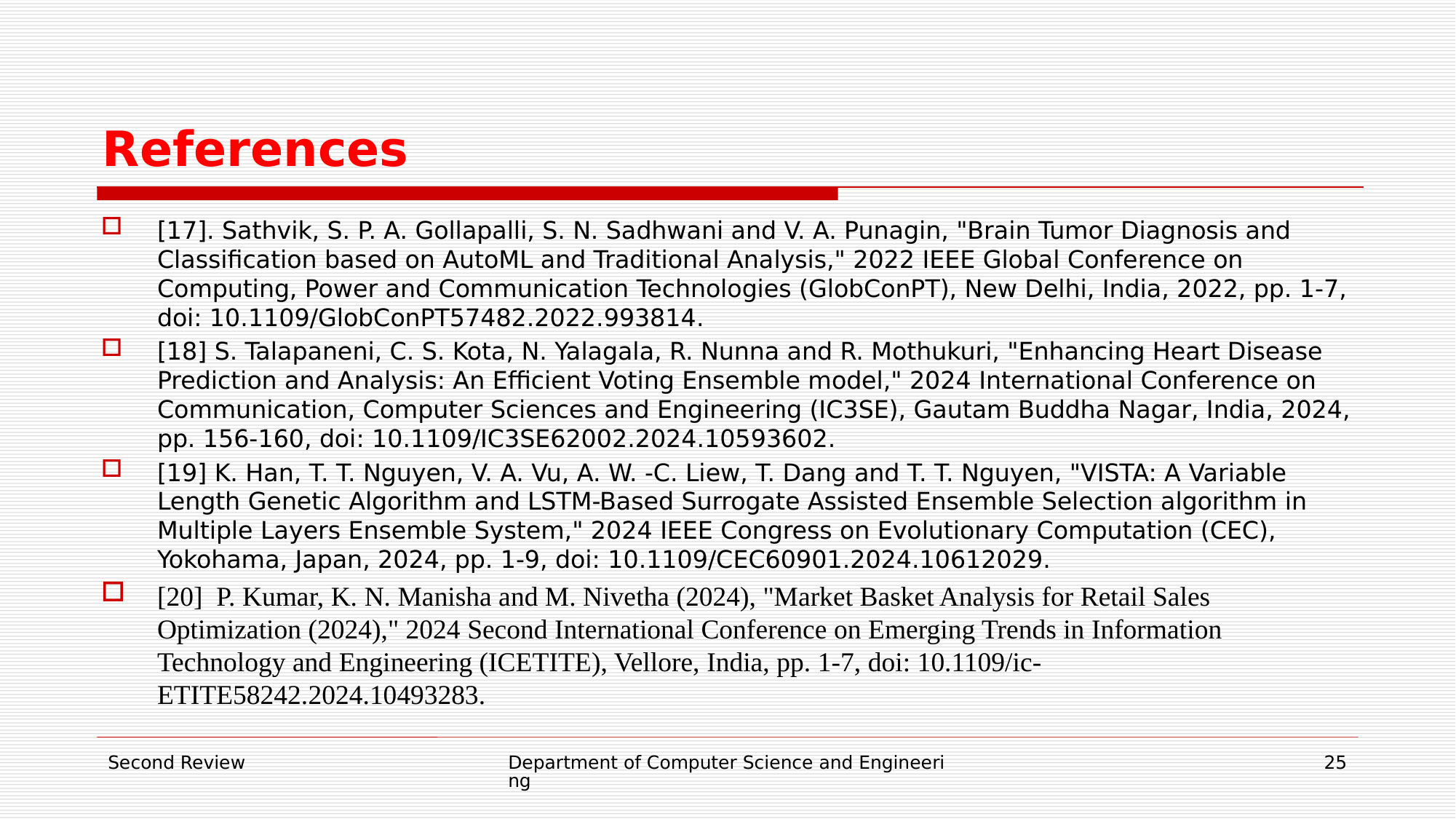

# References
[17]. Sathvik, S. P. A. Gollapalli, S. N. Sadhwani and V. A. Punagin, "Brain Tumor Diagnosis and Classification based on AutoML and Traditional Analysis," 2022 IEEE Global Conference on Computing, Power and Communication Technologies (GlobConPT), New Delhi, India, 2022, pp. 1-7, doi: 10.1109/GlobConPT57482.2022.993814.
[18] S. Talapaneni, C. S. Kota, N. Yalagala, R. Nunna and R. Mothukuri, "Enhancing Heart Disease Prediction and Analysis: An Efficient Voting Ensemble model," 2024 International Conference on Communication, Computer Sciences and Engineering (IC3SE), Gautam Buddha Nagar, India, 2024, pp. 156-160, doi: 10.1109/IC3SE62002.2024.10593602.
[19] K. Han, T. T. Nguyen, V. A. Vu, A. W. -C. Liew, T. Dang and T. T. Nguyen, "VISTA: A Variable Length Genetic Algorithm and LSTM-Based Surrogate Assisted Ensemble Selection algorithm in Multiple Layers Ensemble System," 2024 IEEE Congress on Evolutionary Computation (CEC), Yokohama, Japan, 2024, pp. 1-9, doi: 10.1109/CEC60901.2024.10612029.
[20]  P. Kumar, K. N. Manisha and M. Nivetha (2024), "Market Basket Analysis for Retail Sales Optimization (2024)," 2024 Second International Conference on Emerging Trends in Information Technology and Engineering (ICETITE), Vellore, India, pp. 1-7, doi: 10.1109/ic-ETITE58242.2024.10493283.

Second Review
Department of Computer Science and Engineering
25